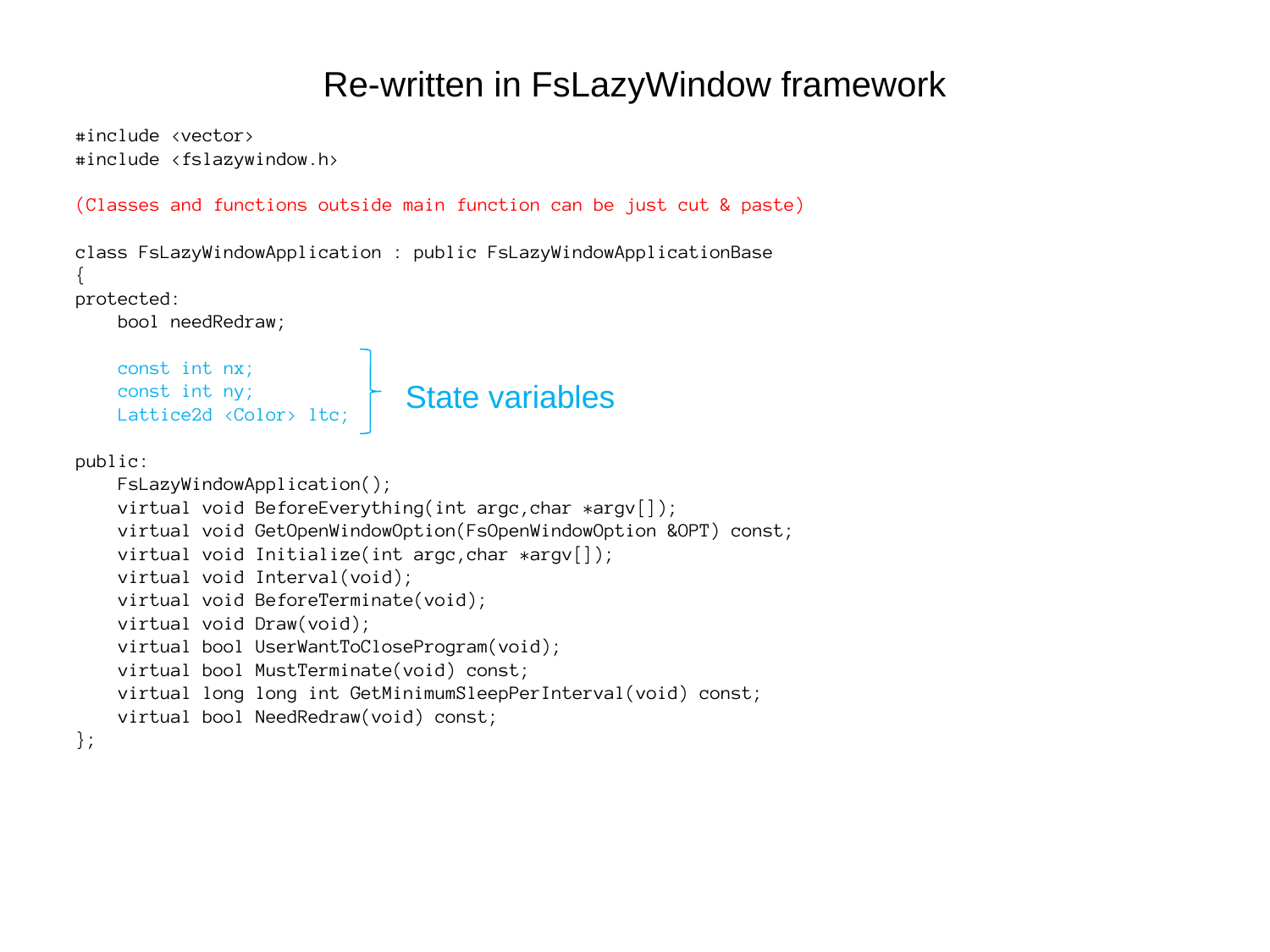

# Re-written in FsLazyWindow framework
#include <vector>
#include <fslazywindow.h>

(Classes and functions outside main function can be just cut & paste)

class FsLazyWindowApplication : public FsLazyWindowApplicationBase
{
protected:
    bool needRedraw;

    const int nx;
    const int ny;
    Lattice2d <Color> ltc;

public:
    FsLazyWindowApplication();
    virtual void BeforeEverything(int argc,char *argv[]);
    virtual void GetOpenWindowOption(FsOpenWindowOption &OPT) const;
    virtual void Initialize(int argc,char *argv[]);
    virtual void Interval(void);
    virtual void BeforeTerminate(void);
    virtual void Draw(void);
    virtual bool UserWantToCloseProgram(void);
    virtual bool MustTerminate(void) const;
    virtual long long int GetMinimumSleepPerInterval(void) const;
    virtual bool NeedRedraw(void) const;
};

State variables